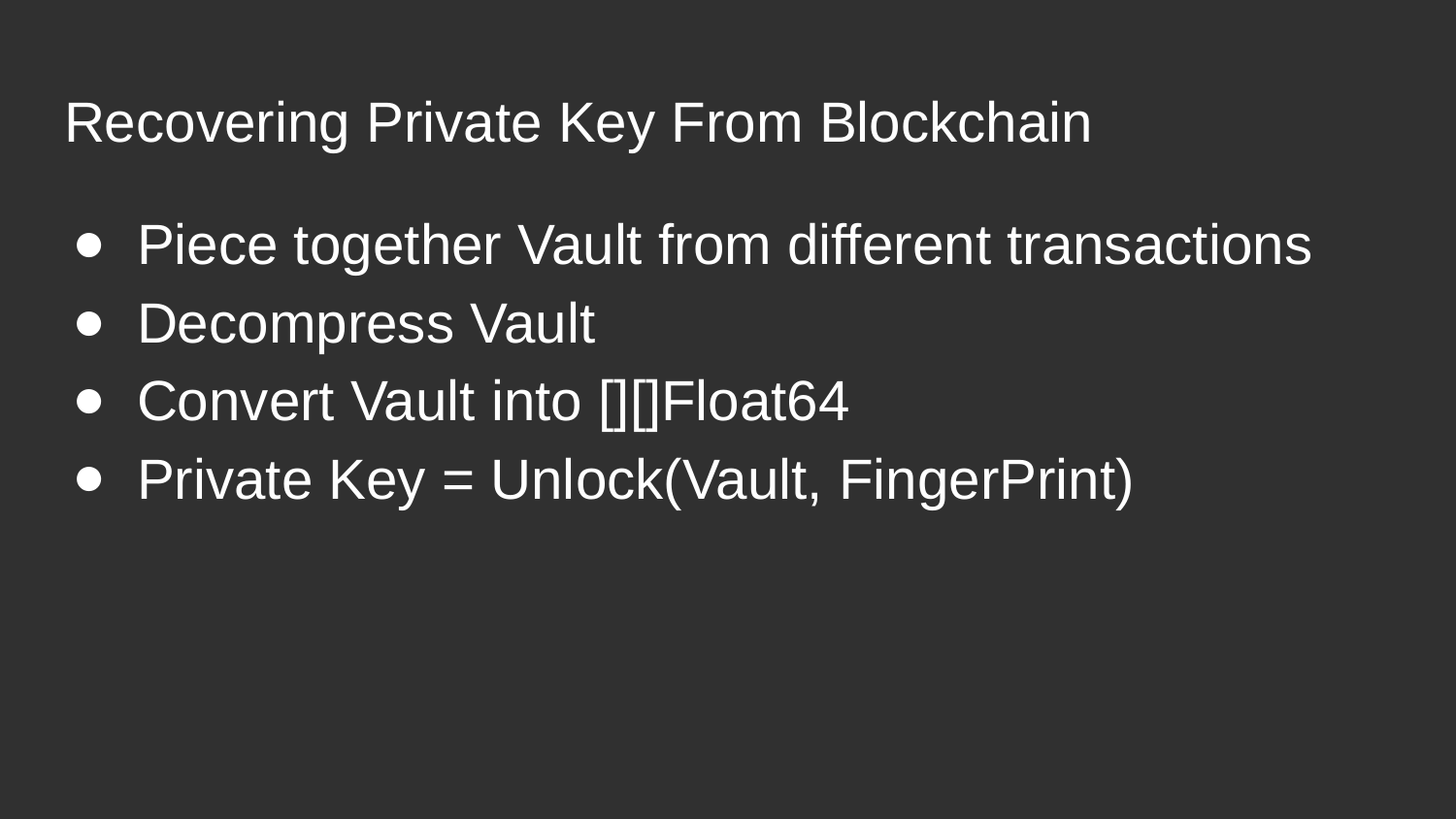

# Recovering Private Key From Blockchain
Piece together Vault from different transactions
Decompress Vault
Convert Vault into [][]Float64
Private Key = Unlock(Vault, FingerPrint)